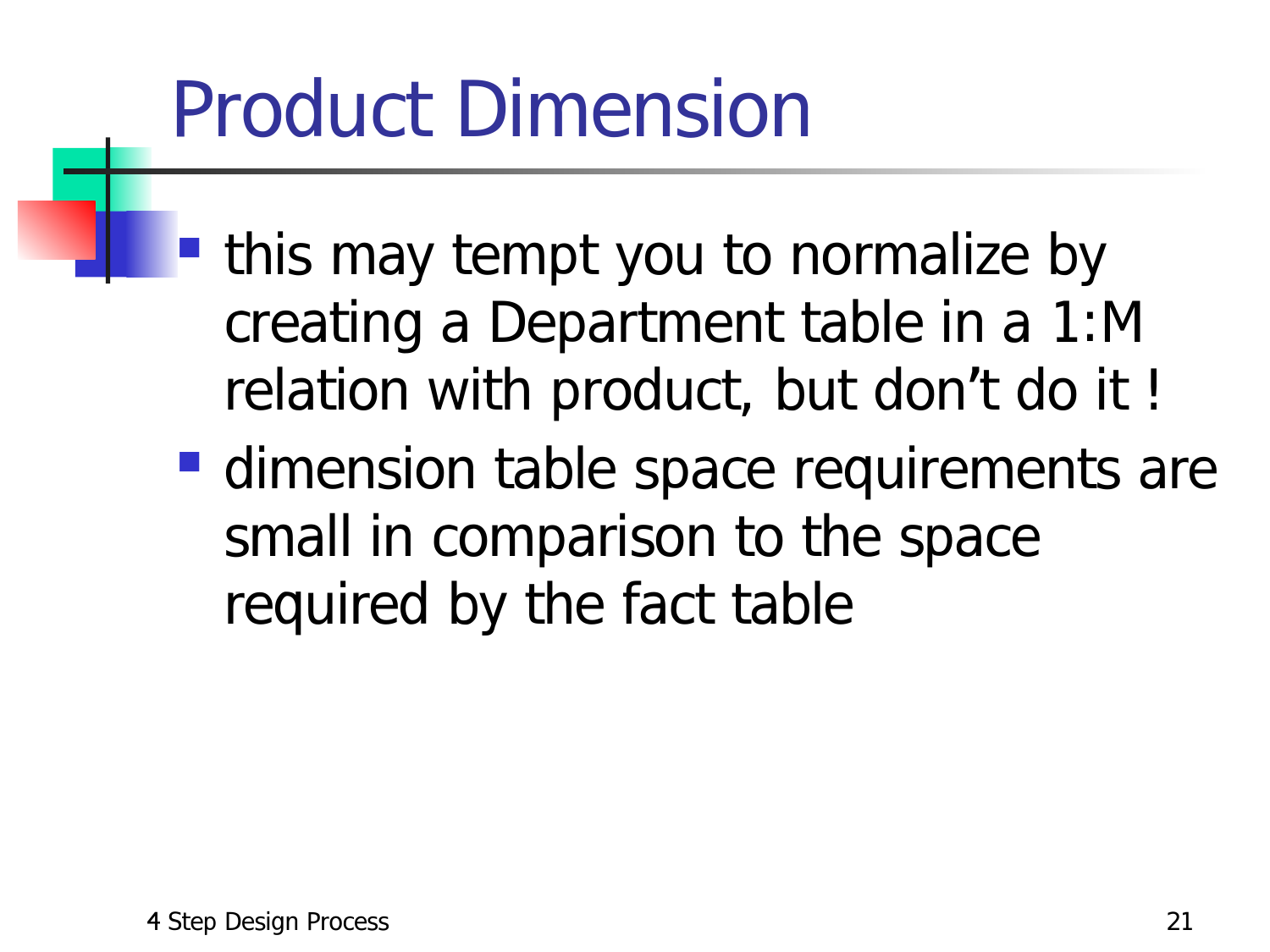

# Product Dimension
this may tempt you to normalize by creating a Department table in a 1:M relation with product, but don’t do it !
dimension table space requirements are small in comparison to the space required by the fact table
4 Step Design Process
21